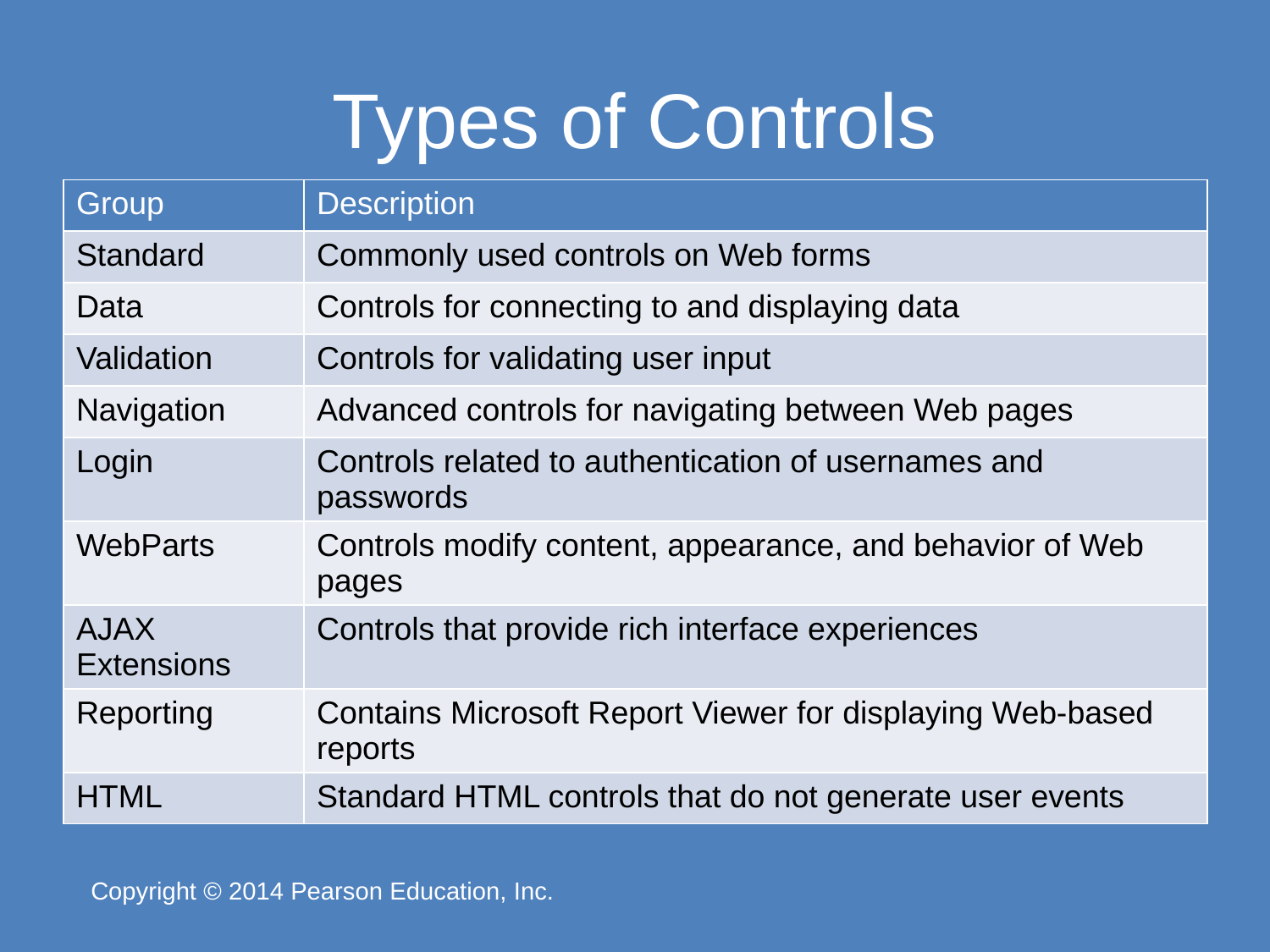

# Types of Controls
| Group | Description |
| --- | --- |
| Standard | Commonly used controls on Web forms |
| Data | Controls for connecting to and displaying data |
| Validation | Controls for validating user input |
| Navigation | Advanced controls for navigating between Web pages |
| Login | Controls related to authentication of usernames and passwords |
| WebParts | Controls modify content, appearance, and behavior of Web pages |
| AJAX Extensions | Controls that provide rich interface experiences |
| Reporting | Contains Microsoft Report Viewer for displaying Web-based reports |
| HTML | Standard HTML controls that do not generate user events |